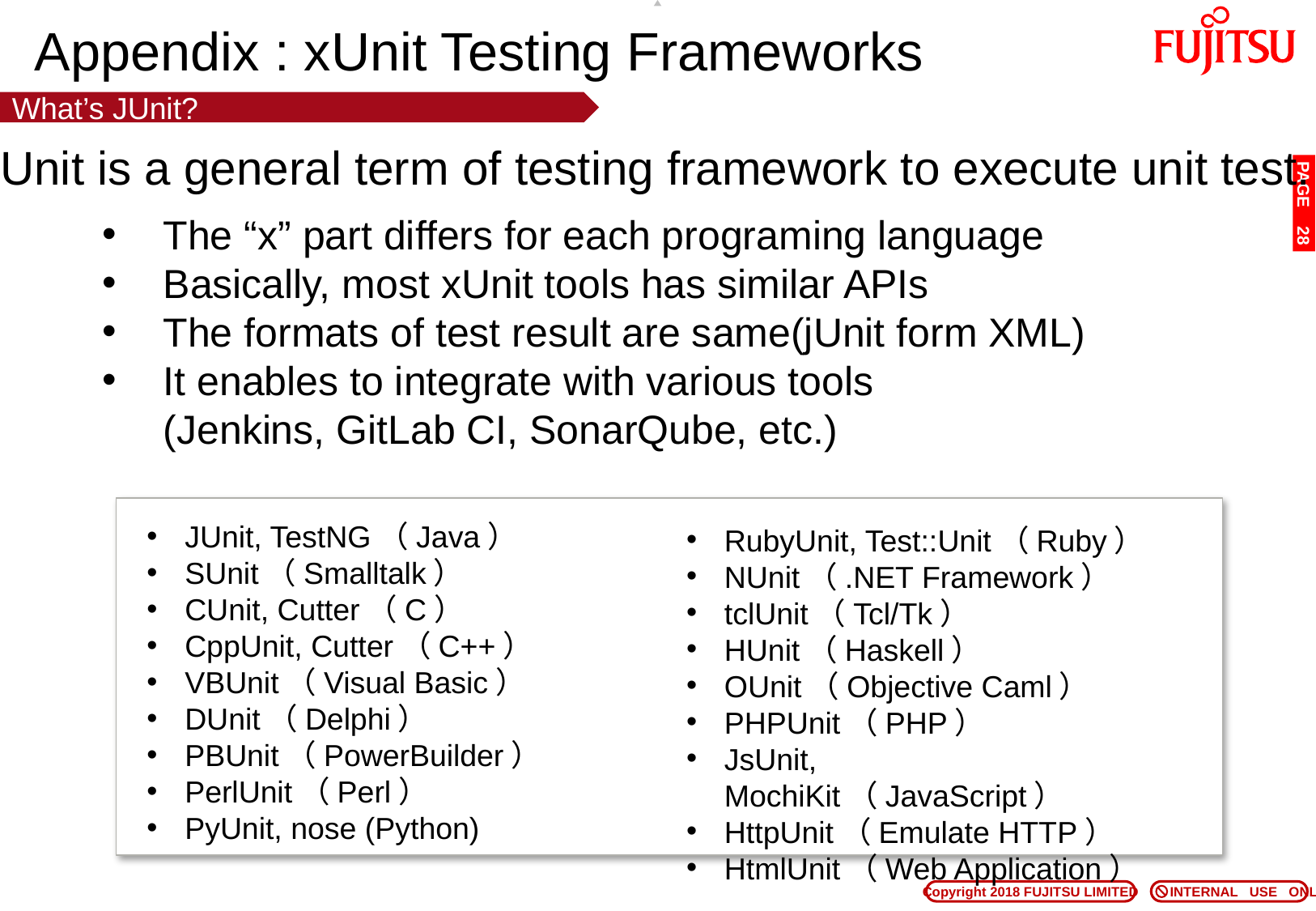

# Appendix : xUnit Testing Frameworks
What’s JUnit?
xUnit is a general term of testing framework to execute unit test.
PAGE    28
The “x” part differs for each programing language
Basically, most xUnit tools has similar APIs
The formats of test result are same(jUnit form XML)
It enables to integrate with various tools
(Jenkins, GitLab CI, SonarQube, etc.)

JUnit, TestNG（Java）
SUnit（Smalltalk）
CUnit, Cutter（C）
CppUnit, Cutter（C++）
VBUnit（Visual Basic）
DUnit（Delphi）
PBUnit（PowerBuilder）
PerlUnit（Perl）
PyUnit, nose (Python)
RubyUnit, Test::Unit（Ruby）
NUnit（.NET Framework）
tclUnit（Tcl/Tk）
HUnit（Haskell）
OUnit（Objective Caml）
PHPUnit（PHP）
JsUnit, MochiKit（JavaScript）
HttpUnit（Emulate HTTP）
HtmlUnit（Web Application）